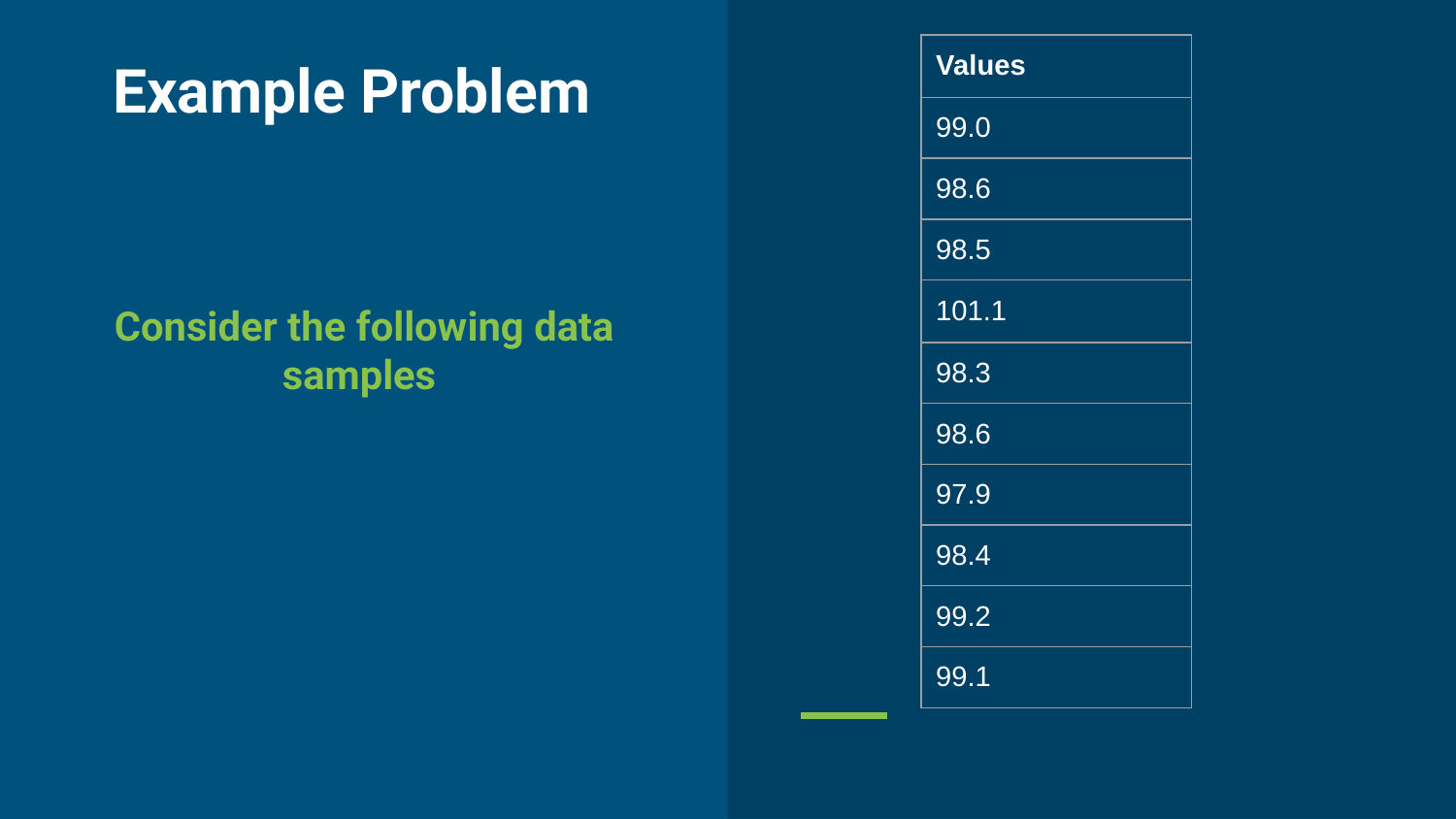

| Values |
| --- |
| 99.0 |
| 98.6 |
| 98.5 |
| 101.1 |
| 98.3 |
| 98.6 |
| 97.9 |
| 98.4 |
| 99.2 |
| 99.1 |
  Example Problem
# Consider the following data samples